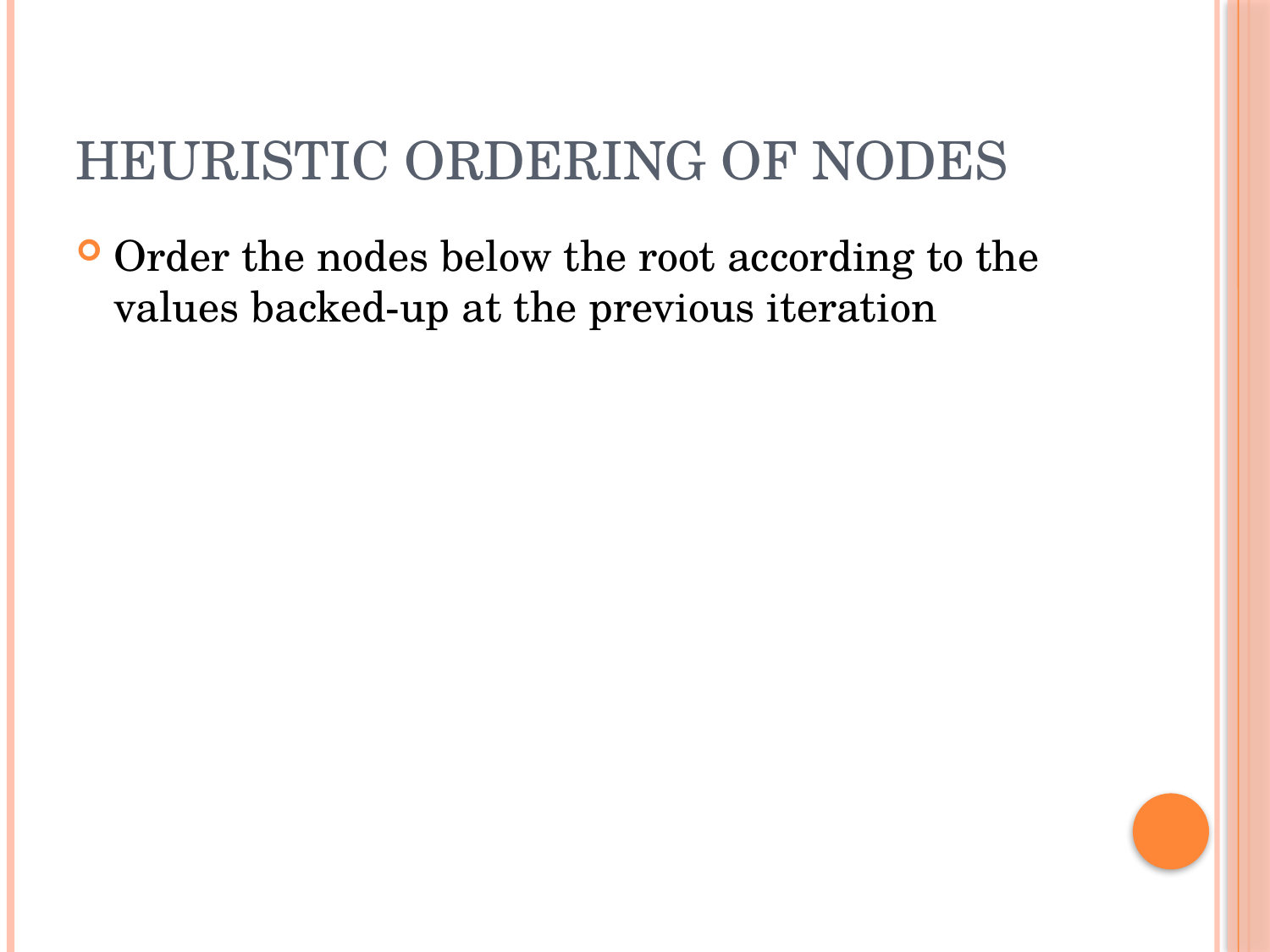

# Heuristic Ordering of Nodes
Order the nodes below the root according to the values backed-up at the previous iteration